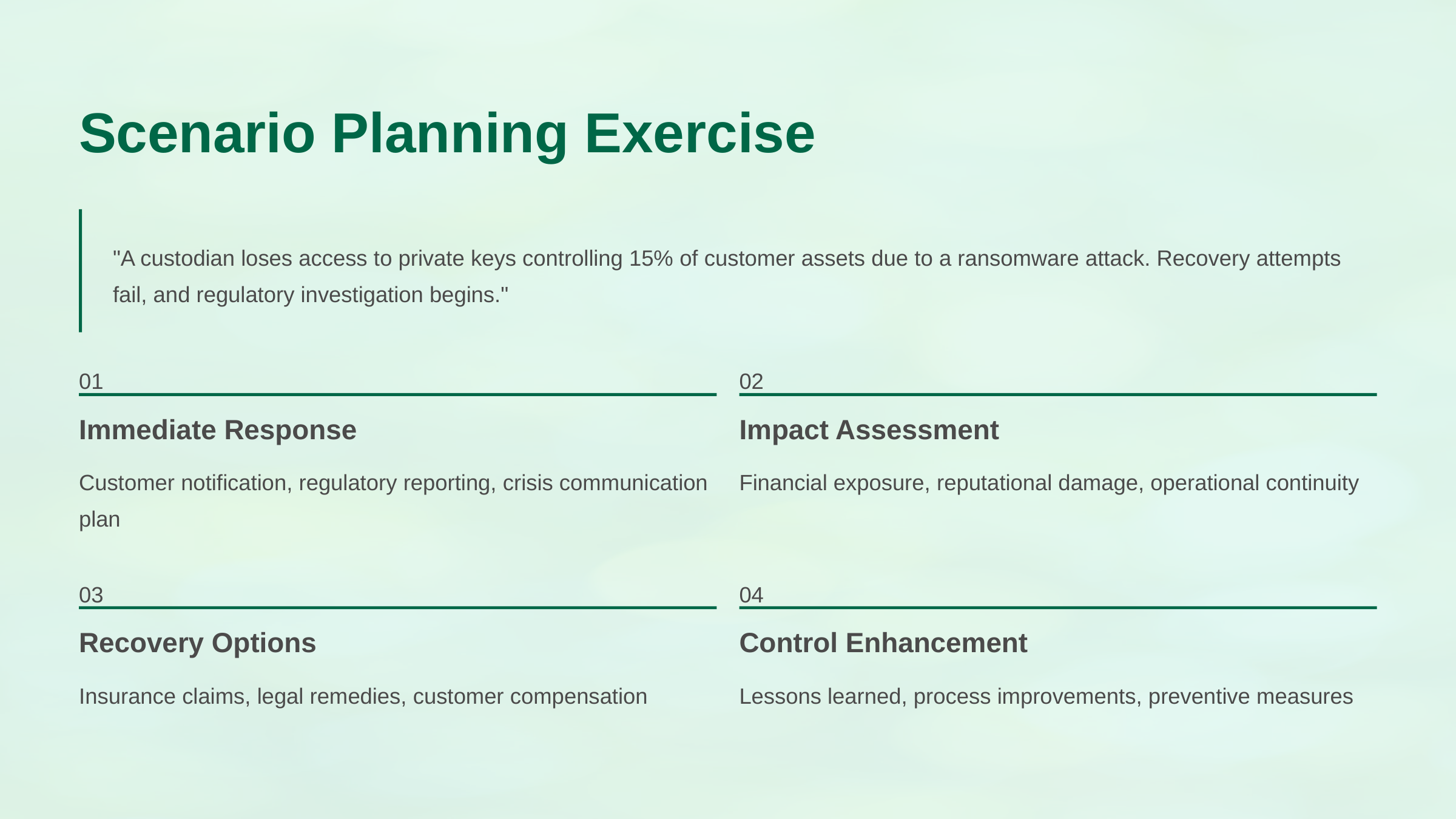

Scenario Planning Exercise

"A custodian loses access to private keys controlling 15% of customer assets due to a ransomware attack. Recovery attempts fail, and regulatory investigation begins."
01
02

Immediate Response
Impact Assessment
Customer notification, regulatory reporting, crisis communication plan
Financial exposure, reputational damage, operational continuity
03
04

Recovery Options
Control Enhancement
Insurance claims, legal remedies, customer compensation
Lessons learned, process improvements, preventive measures